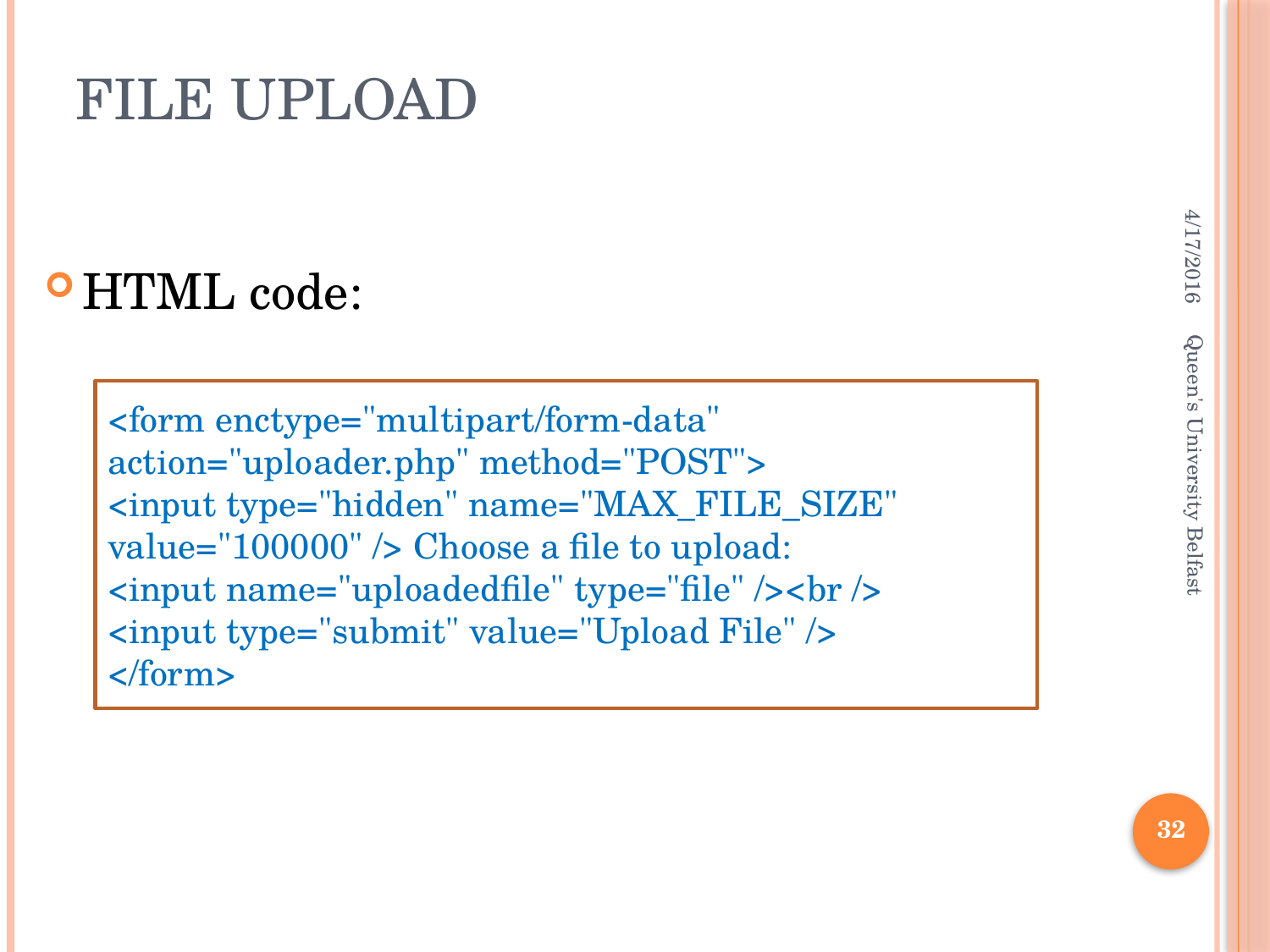

# File upload
4/17/2016
HTML code:

<form enctype="multipart/form-data" action="uploader.php" method="POST">
<input type="hidden" name="MAX_FILE_SIZE" value="100000" /> Choose a file to upload:
<input name="uploadedfile" type="file" /><br />
<input type="submit" value="Upload File" />
</form>
Queen's University Belfast
32